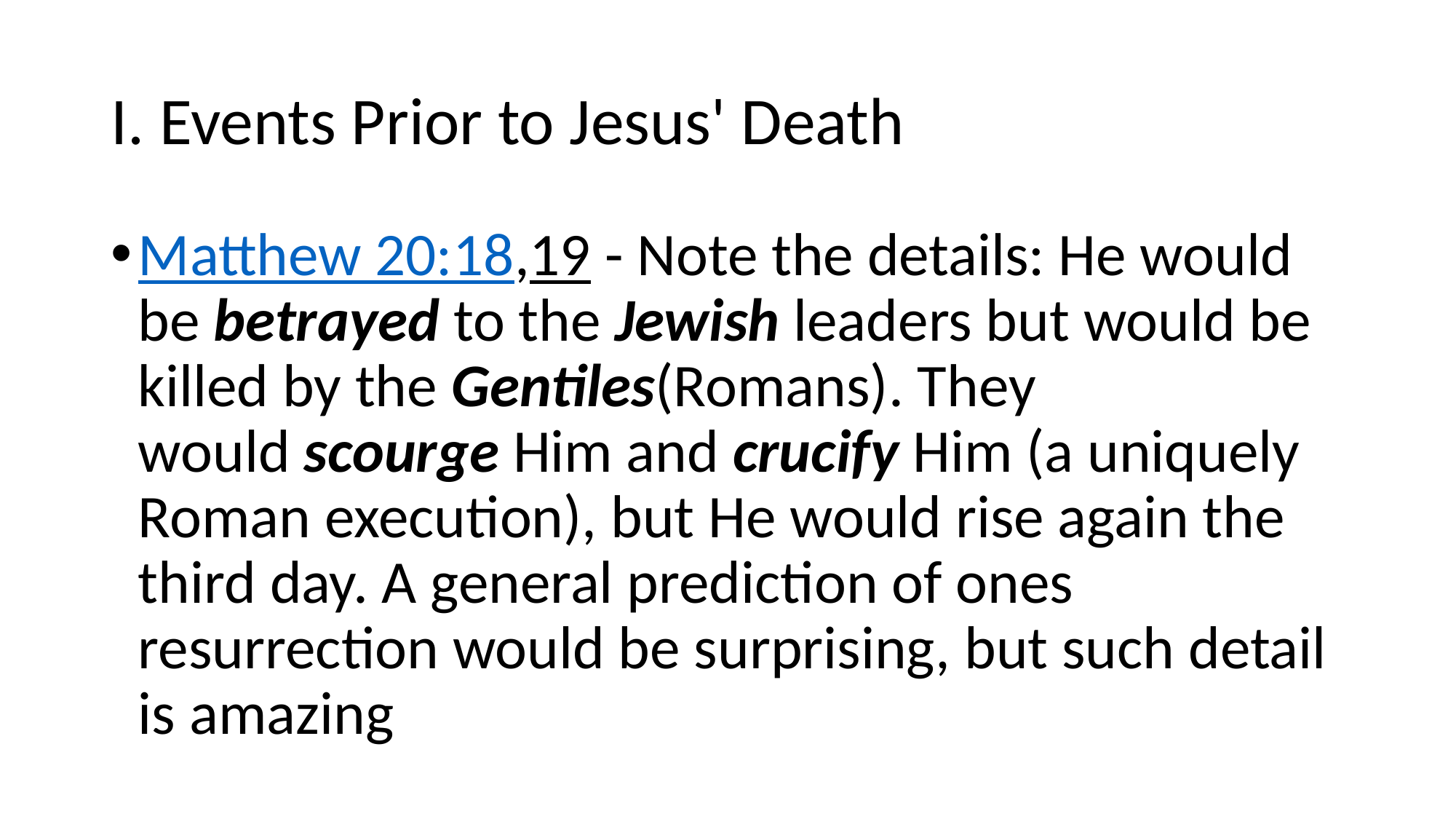

# I. Events Prior to Jesus' Death
Matthew 20:18,19 - Note the details: He would be betrayed to the Jewish leaders but would be killed by the Gentiles(Romans). They would scourge Him and crucify Him (a uniquely Roman execution), but He would rise again the third day. A general prediction of ones resurrection would be surprising, but such detail is amazing